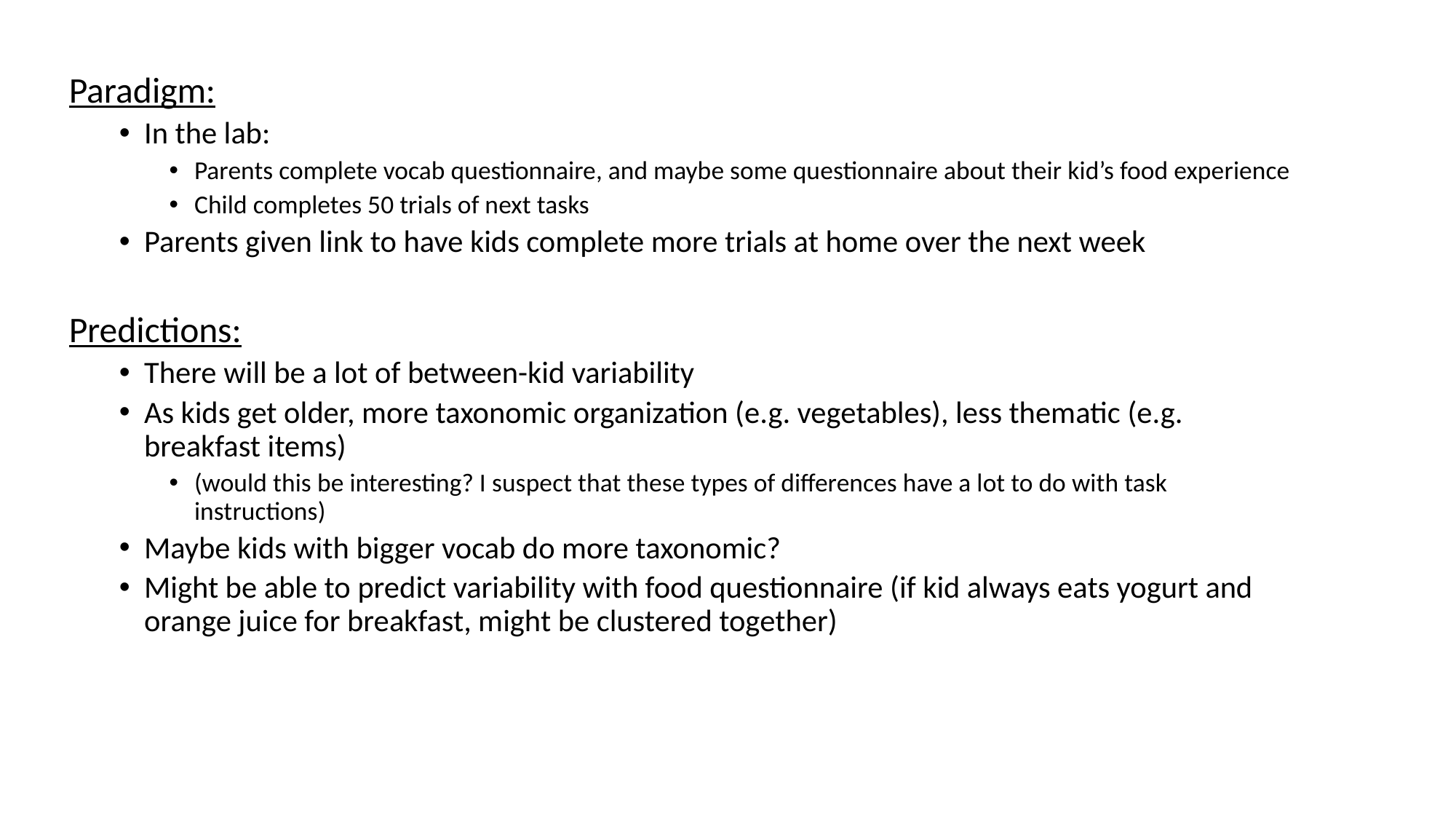

Paradigm:
In the lab:
Parents complete vocab questionnaire, and maybe some questionnaire about their kid’s food experience
Child completes 50 trials of next tasks
Parents given link to have kids complete more trials at home over the next week

Predictions:
There will be a lot of between-kid variability
As kids get older, more taxonomic organization (e.g. vegetables), less thematic (e.g. breakfast items)
(would this be interesting? I suspect that these types of differences have a lot to do with task instructions)
Maybe kids with bigger vocab do more taxonomic?
Might be able to predict variability with food questionnaire (if kid always eats yogurt and orange juice for breakfast, might be clustered together)